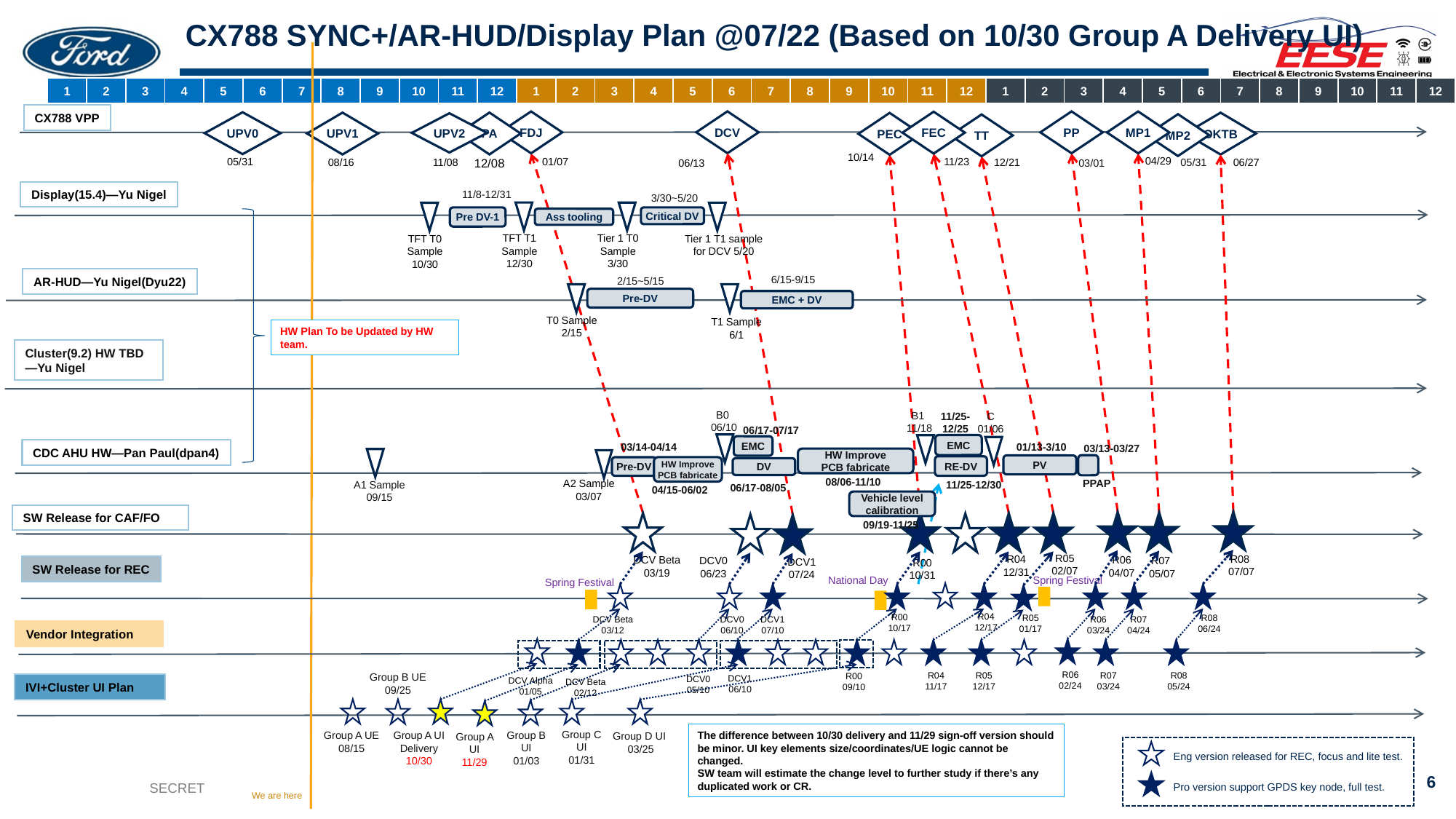

# CX788 SYNC+/AR-HUD/Display Plan @07/22 (Based on 10/30 Group A Delivery UI)
| 1 | 2 | 3 | 4 | 5 | 6 | 7 | 8 | 9 | 10 | 11 | 12 | 1 | 2 | 3 | 4 | 5 | 6 | 7 | 8 | 9 | 10 | 11 | 12 | 1 | 2 | 3 | 4 | 5 | 6 | 7 | 8 | 9 | 10 | 11 | 12 |
| --- | --- | --- | --- | --- | --- | --- | --- | --- | --- | --- | --- | --- | --- | --- | --- | --- | --- | --- | --- | --- | --- | --- | --- | --- | --- | --- | --- | --- | --- | --- | --- | --- | --- | --- | --- |
CX788 VPP
DCV
06/13
PP
03/01
FDJ
01/07
MP1
04/29
FEC
11/23
UPV0
05/31
PA
12/08
UPV1
08/16
OKTB
06/27
PEC
10/14
UPV2
11/08
MP2
05/31
TT
12/21
Display(15.4)—Yu Nigel
11/8-12/31
3/30~5/20

TFT T1 Sample
12/30

Tier 1 T0 Sample
3/30

Tier 1 T1 sample for DCV 5/20

TFT T0 Sample
10/30
Critical DV
Pre DV-1
Ass tooling

6/15-9/15
AR-HUD—Yu Nigel(Dyu22)
2/15~5/15

T1 Sample
6/1

T0 Sample
2/15
Pre-DV
EMC + DV
HW Plan To be Updated by HW team.
Cluster(9.2) HW TBD—Yu Nigel
B0
06/10

B1
11/18

11/25-
12/25
EMC
C
01/06

06/17-07/17
EMC
01/13-3/10
PV
03/14-04/14
Pre-DV
03/13-03/27

PPAP
CDC AHU HW—Pan Paul(dpan4)
HW Improve
PCB fabricate
08/06-11/10

A1 Sample
09/15

A2 Sample
03/07
RE-DV
11/25-12/30
HW Improve
PCB fabricate
04/15-06/02
DV
06/17-08/05
Vehicle level calibration
09/19-11/25
SW Release for CAF/FO

R00
10/31

R05
02/07
R08
07/07
R04
12/31
R06
04/07
DCV Beta
03/19
R07
05/07
DCV0
06/23
DCV1
07/24
SW Release for REC
Spring Festival
National Day
Spring Festival

R04
12/17
R00
10/17
R05
01/17
R08
06/24
DCV Beta
03/12
R06
03/24
R07
04/24
DCV0
06/10
DCV1
07/10
Vendor Integration

R08
05/24

R07
03/24

R06
02/24
R04
11/17
R05
12/17
R00
09/10
Group B UE
09/25

DCV1
06/10
DCV0
05/10
DCV Alpha
01/05
DCV Beta
02/12
IVI+Cluster UI Plan

Group A UI Delivery
10/30

Group A UE
08/15

Group C UI
01/31

Group D UI
03/25

Group B UI
01/03

The difference between 10/30 delivery and 11/29 sign-off version should be minor. UI key elements size/coordinates/UE logic cannot be changed.
SW team will estimate the change level to further study if there’s any duplicated work or CR.
Group A UI
11/29

Eng version released for REC, focus and lite test.

Pro version support GPDS key node, full test.
We are here